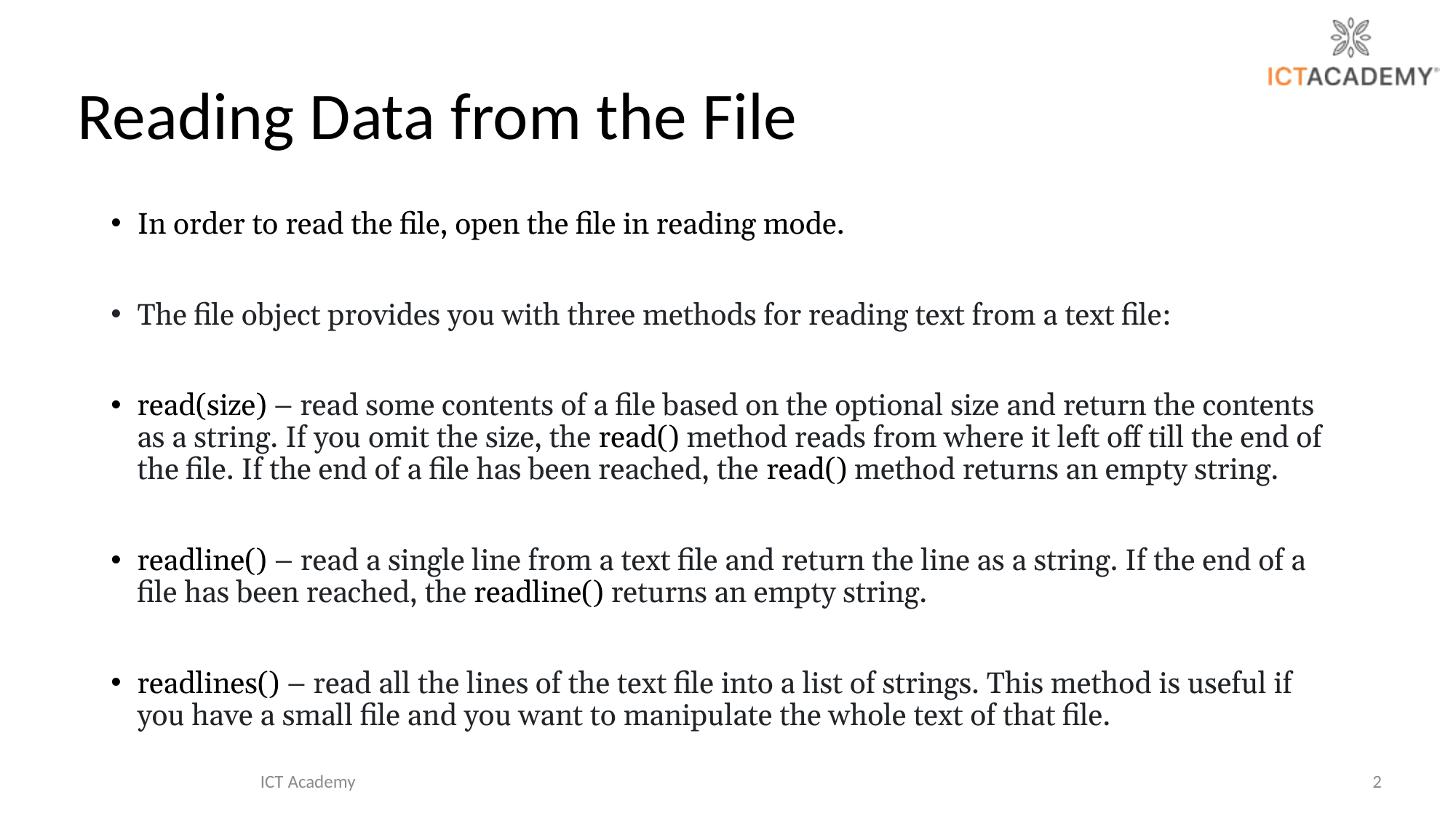

# Reading Data from the File
In order to read the file, open the file in reading mode.

The file object provides you with three methods for reading text from a text file:

read(size) – read some contents of a file based on the optional size and return the contents as a string. If you omit the size, the read() method reads from where it left off till the end of the file. If the end of a file has been reached, the read() method returns an empty string.

readline() – read a single line from a text file and return the line as a string. If the end of a file has been reached, the readline() returns an empty string.

readlines() – read all the lines of the text file into a list of strings. This method is useful if you have a small file and you want to manipulate the whole text of that file.

ICT Academy
2